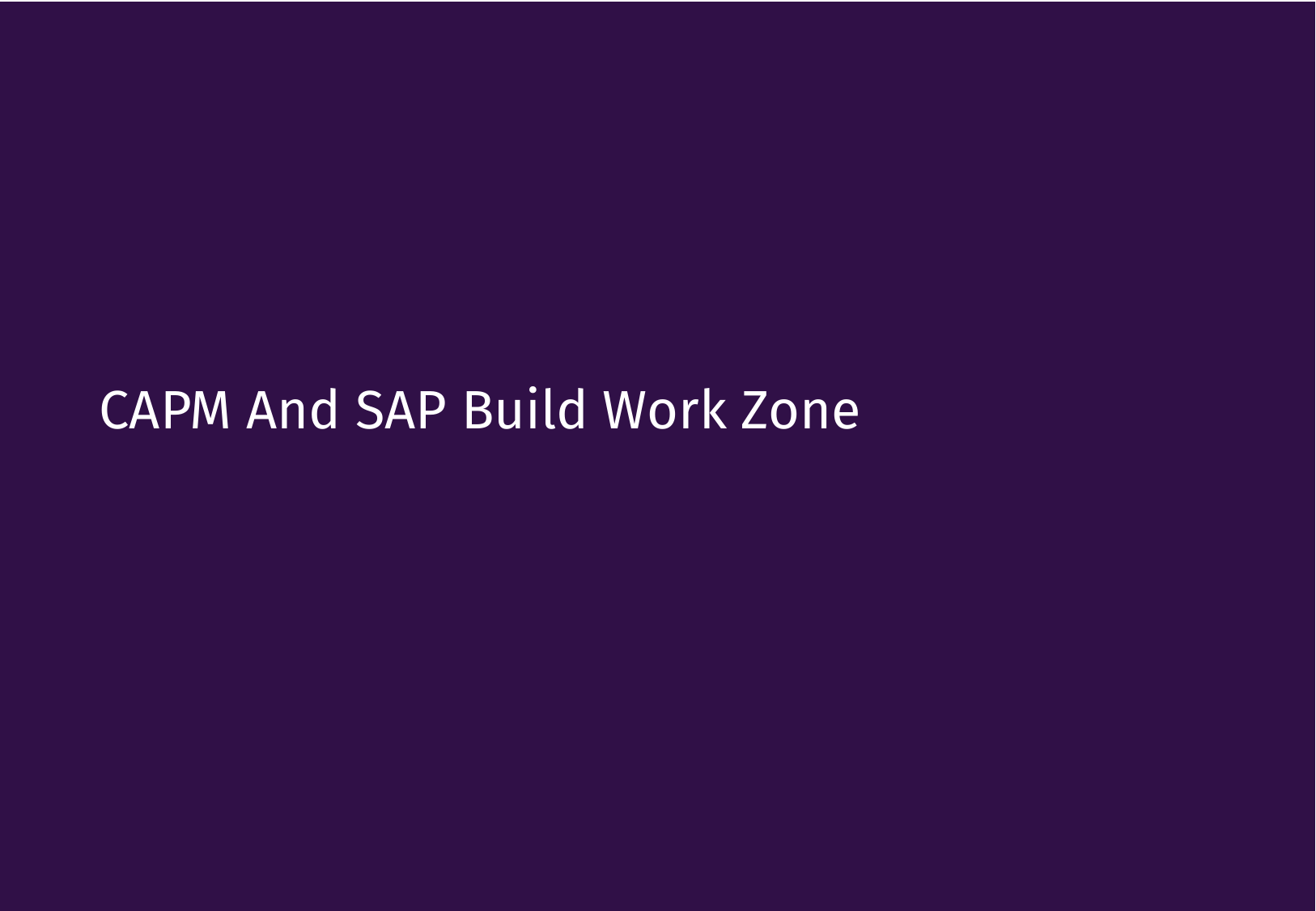

#

CAPM And SAP Build Work Zone

Presentation Title